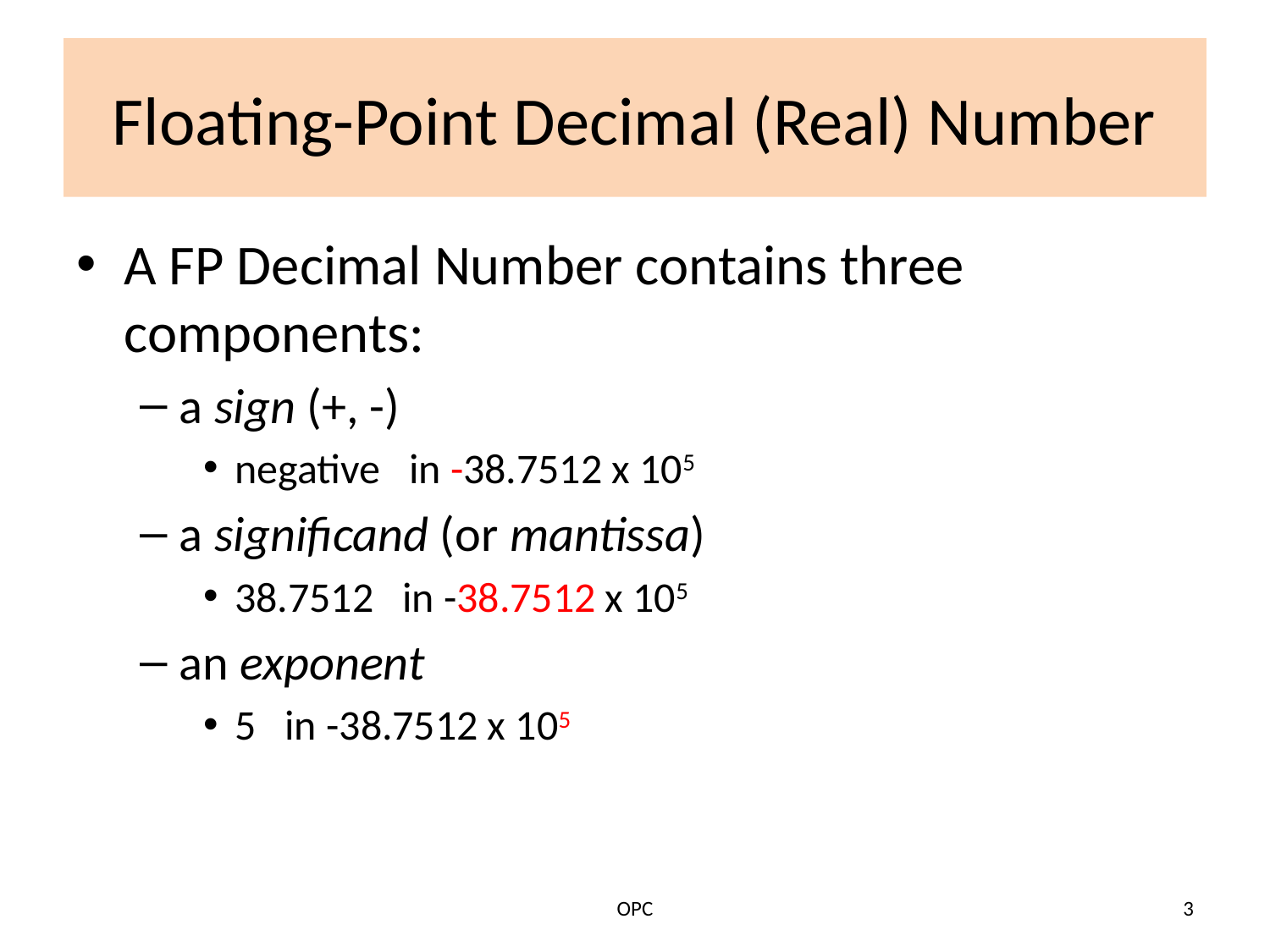

# Floating-Point Decimal (Real) Number
A FP Decimal Number contains three components:
a sign (+, -)
negative   in -38.7512 x 105
a significand (or mantissa)
38.7512   in -38.7512 x 105
an exponent
5   in -38.7512 x 105

OPC
3